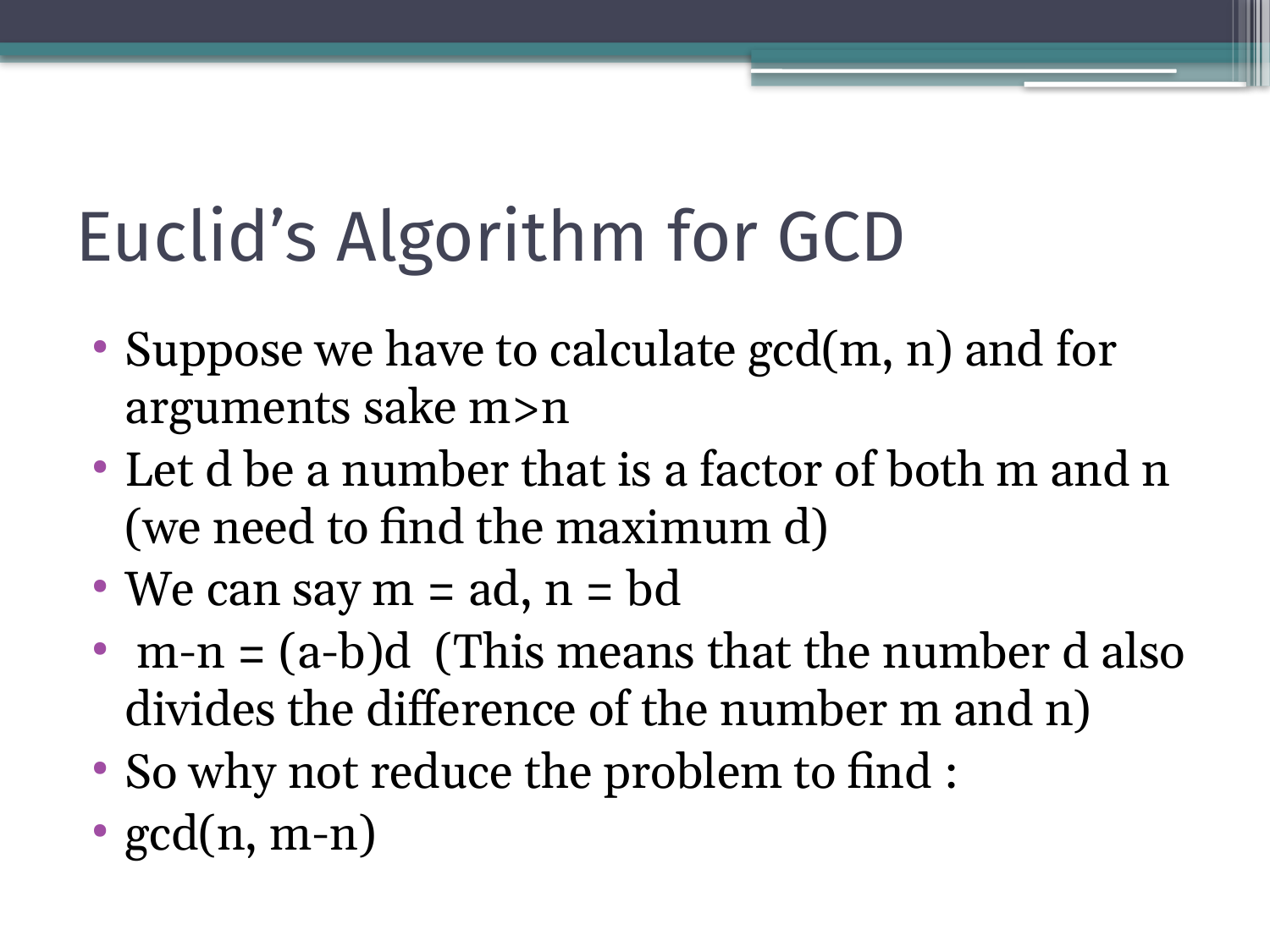

# Euclid’s Algorithm for GCD
Suppose we have to calculate gcd(m, n) and for arguments sake m>n
Let d be a number that is a factor of both m and n (we need to find the maximum d)
We can say m = ad, n = bd
 m-n = (a-b)d  (This means that the number d also divides the difference of the number m and n)
So why not reduce the problem to find :
gcd(n, m-n)